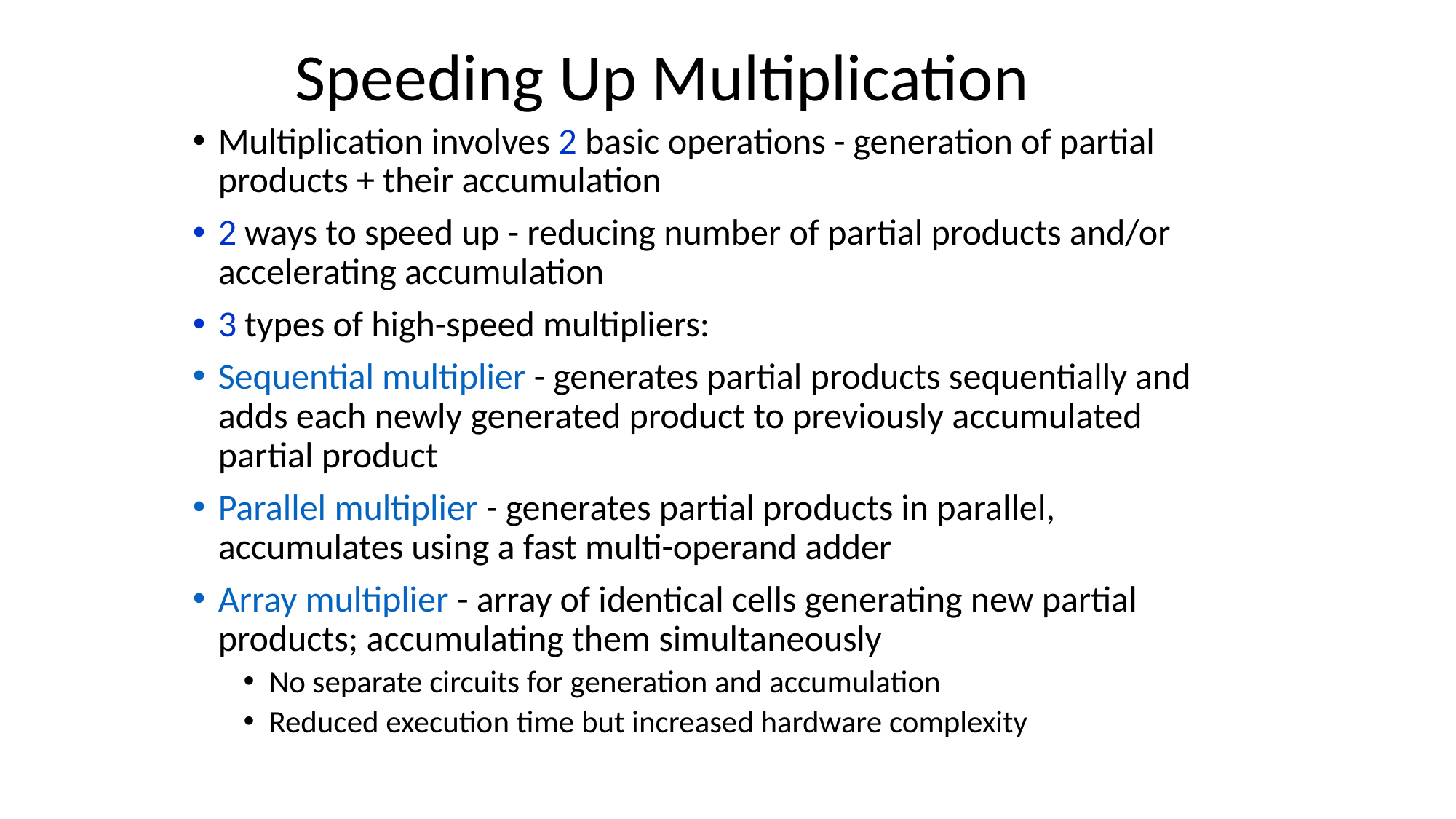

# Speeding Up Multiplication
Multiplication involves 2 basic operations - generation of partial products + their accumulation
2 ways to speed up - reducing number of partial products and/or accelerating accumulation
3 types of high-speed multipliers:
Sequential multiplier - generates partial products sequentially and adds each newly generated product to previously accumulated partial product
Parallel multiplier - generates partial products in parallel, accumulates using a fast multi-operand adder
Array multiplier - array of identical cells generating new partial products; accumulating them simultaneously
No separate circuits for generation and accumulation
Reduced execution time but increased hardware complexity